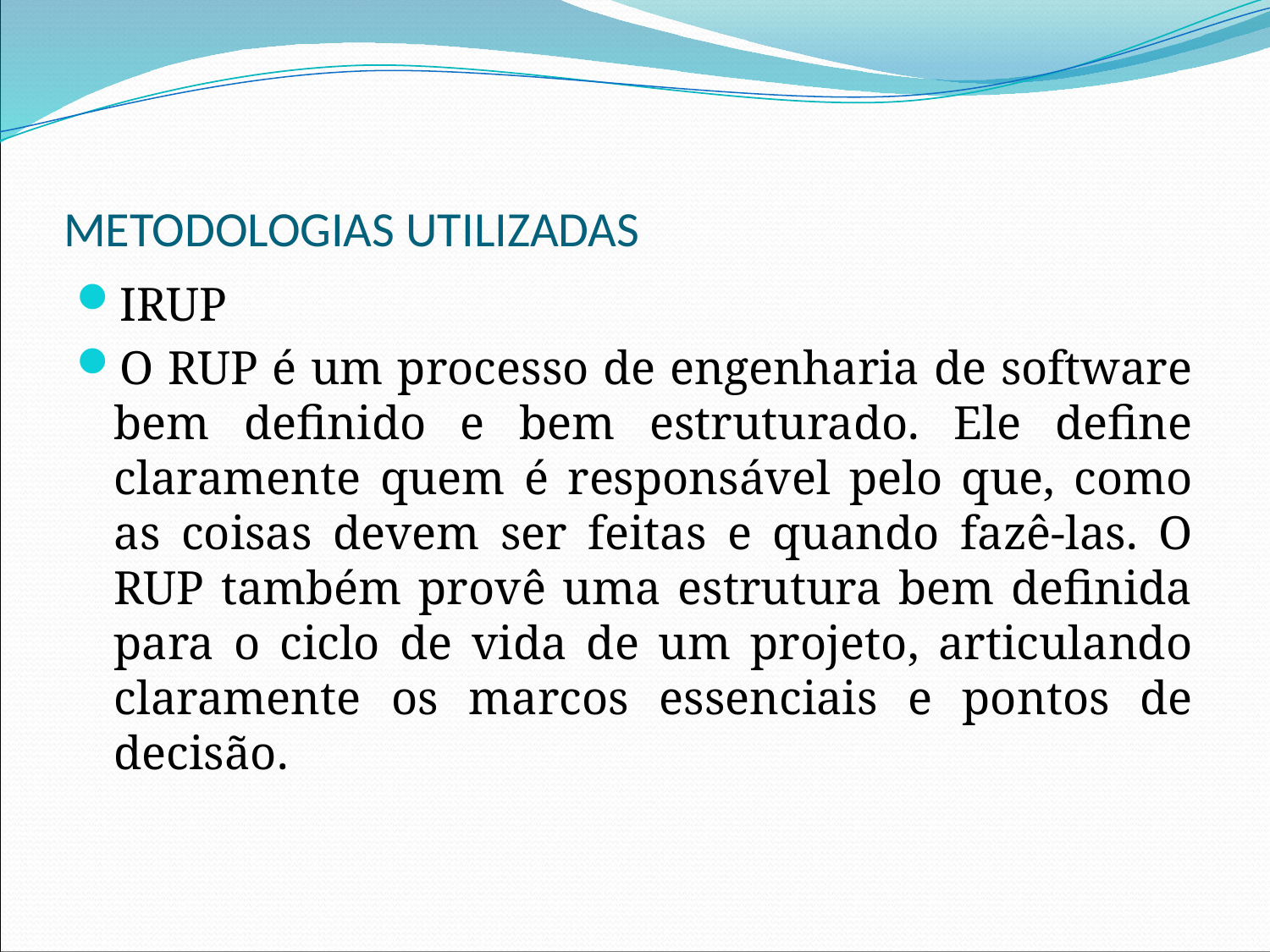

# METODOLOGIAS UTILIZADAS
IRUP
O RUP é um processo de engenharia de software bem definido e bem estruturado. Ele define claramente quem é responsável pelo que, como as coisas devem ser feitas e quando fazê-las. O RUP também provê uma estrutura bem definida para o ciclo de vida de um projeto, articulando claramente os marcos essenciais e pontos de decisão.